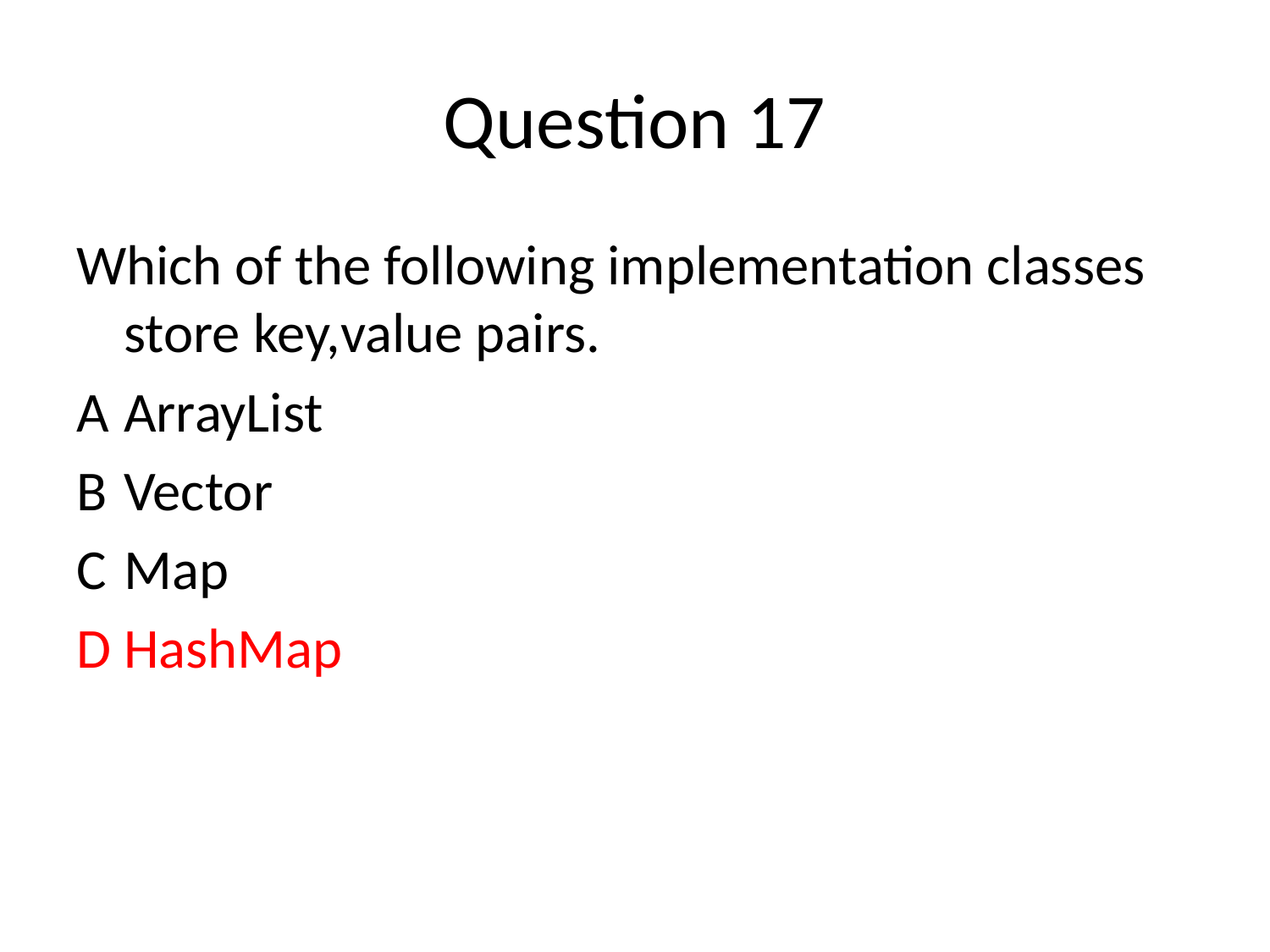

# Question 17
Which of the following implementation classes store key,value pairs.
A	ArrayList
B	Vector
C	Map
D	HashMap